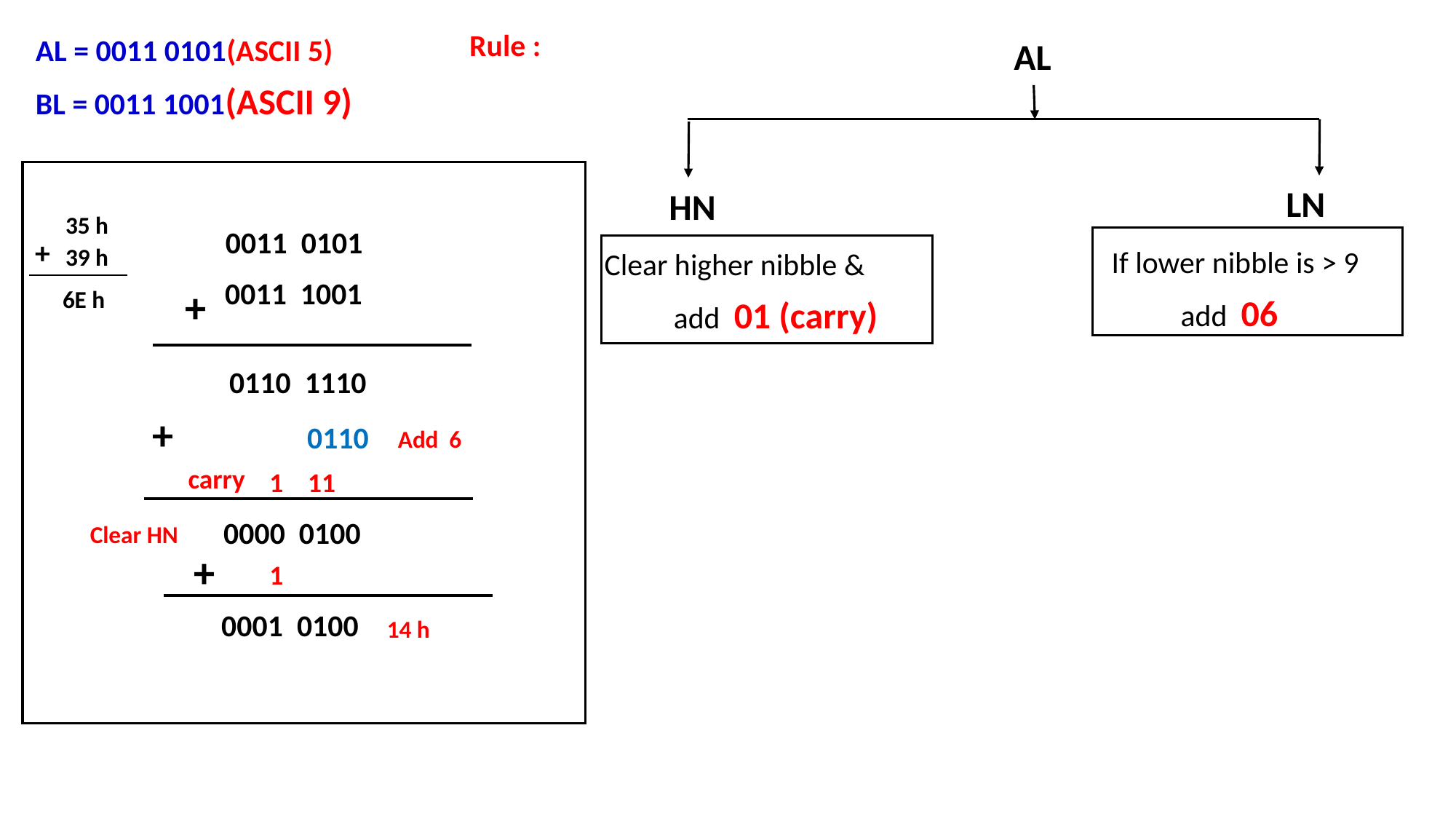

Rule :
AL
LN
HN
AL = 0011 0101(ASCII 5)
BL = 0011 1001(ASCII 9)

35 h
+
39 h
 6E h
0011  0101
0011  1001
+
0110  1110
+
            0110
Add  6
0000  0100
carry
1    11
Clear HN
+
1
0001  0100
14 h

If lower nibble is > 9
          add  06

Clear higher nibble &
          add  01 (carry)